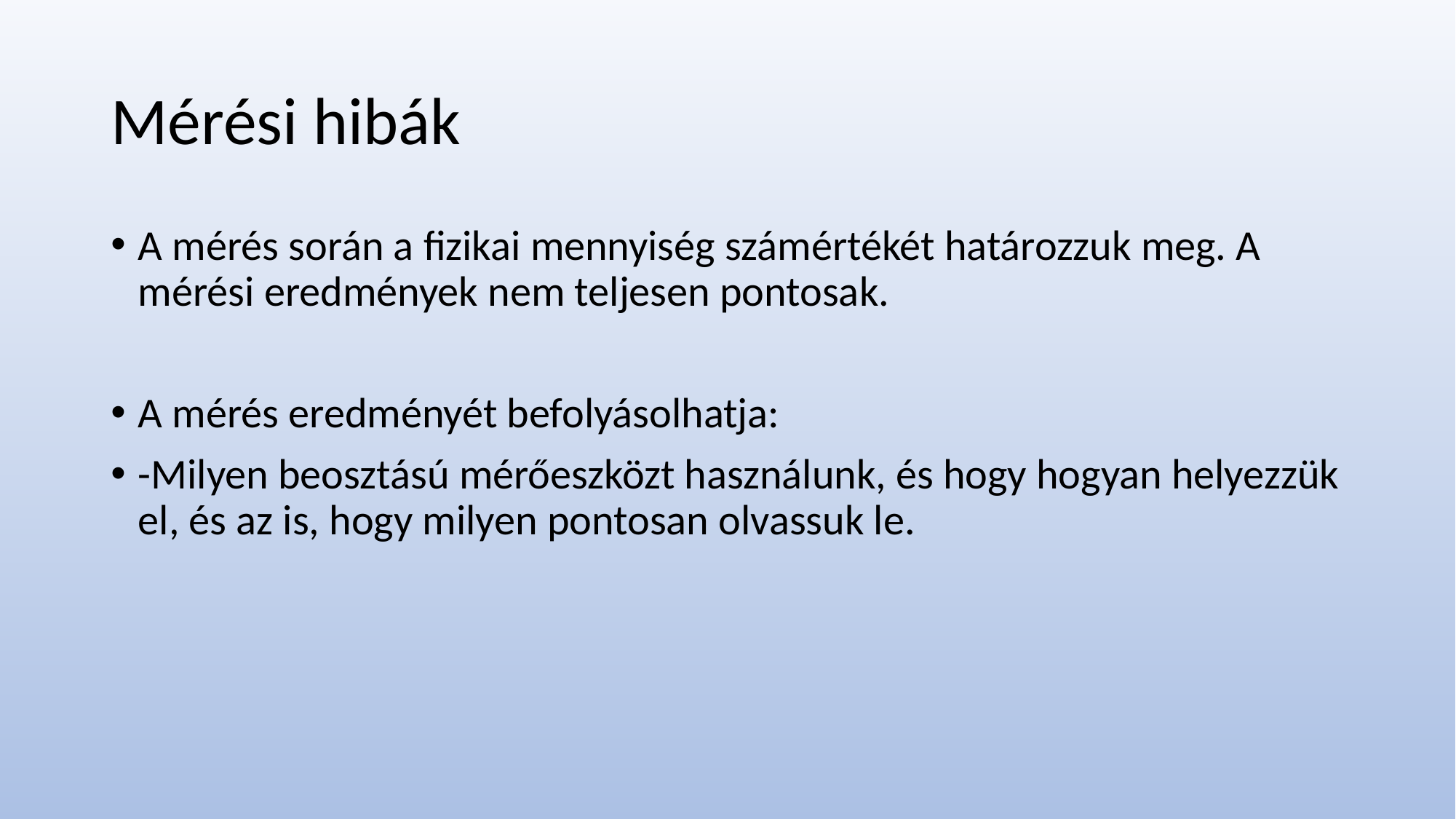

# Mérési hibák
A mérés során a fizikai mennyiség számértékét határozzuk meg. A mérési eredmények nem teljesen pontosak.

A mérés eredményét befolyásolhatja:
-Milyen beosztású mérőeszközt használunk, és hogy hogyan helyezzük el, és az is, hogy milyen pontosan olvassuk le.